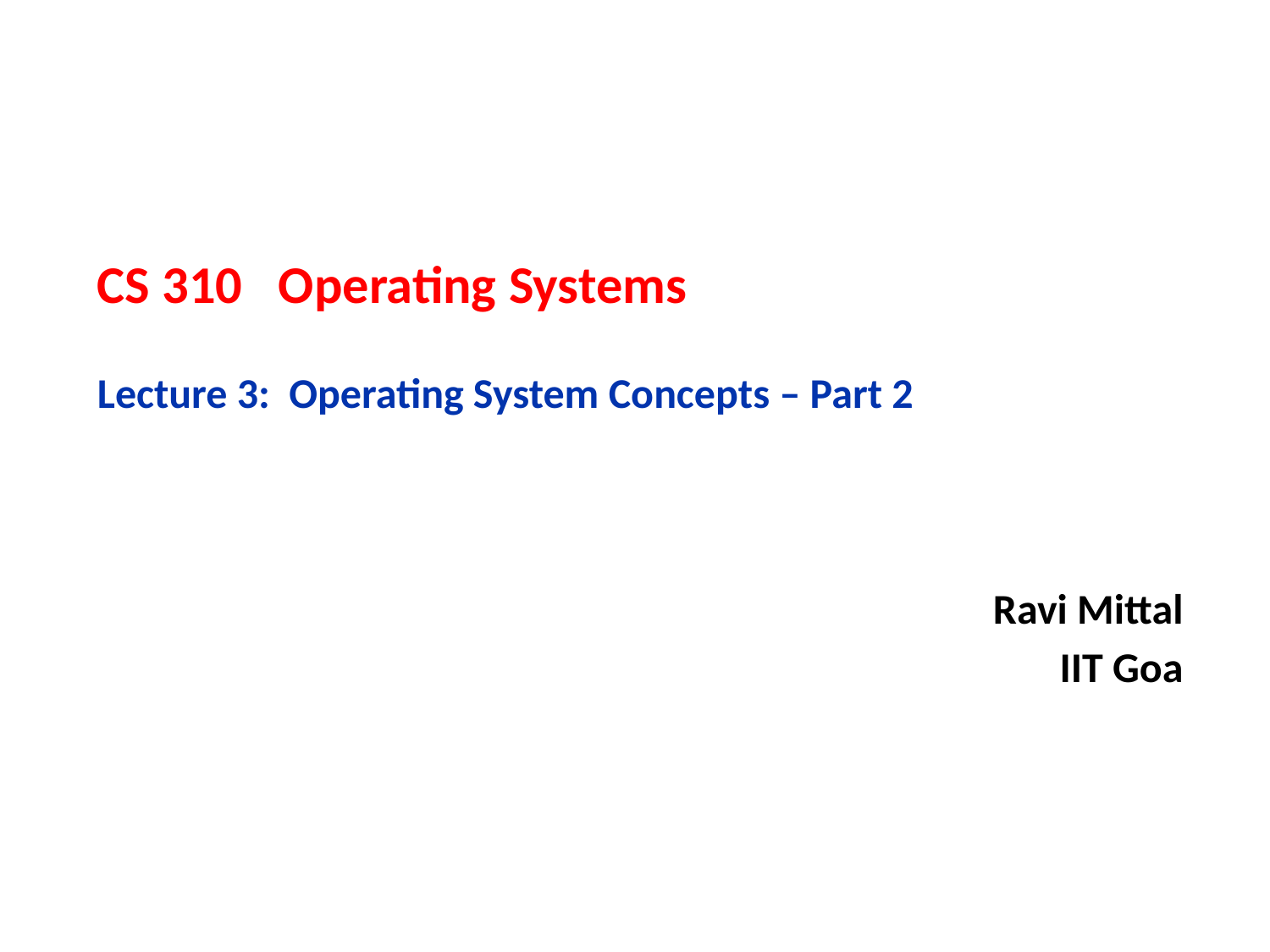

# CS 310   Operating Systems Lecture 3:  Operating System Concepts – Part 2
Ravi Mittal
IIT Goa